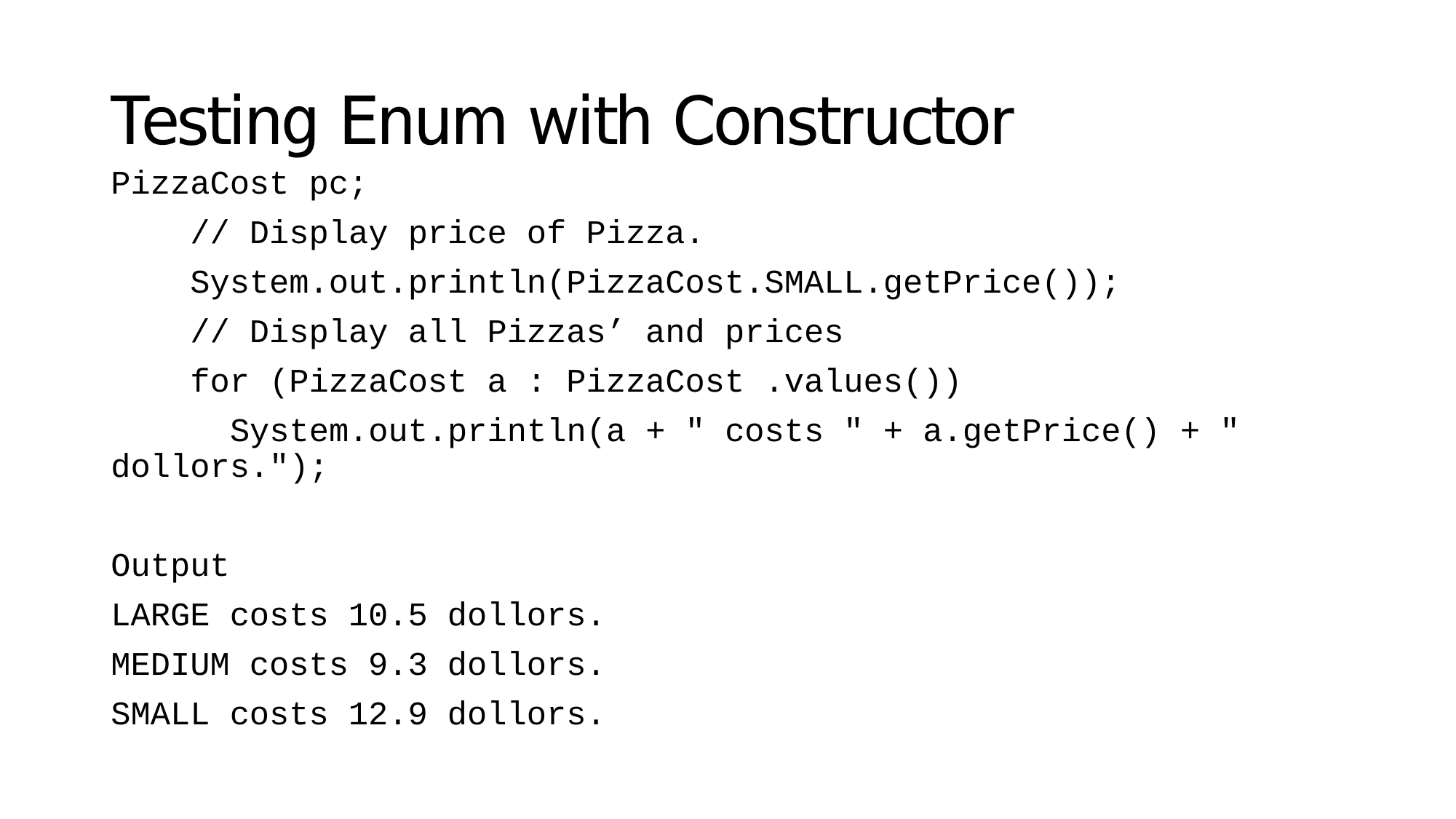

# Testing Enum with Constructor
PizzaCost pc;
    // Display price of Pizza.
    System.out.println(PizzaCost.SMALL.getPrice());
    // Display all Pizzas’ and prices
    for (PizzaCost a : PizzaCost .values())
      System.out.println(a + " costs " + a.getPrice() + " dollors.");

Output
LARGE costs 10.5 dollors.
MEDIUM costs 9.3 dollors.
SMALL costs 12.9 dollors.